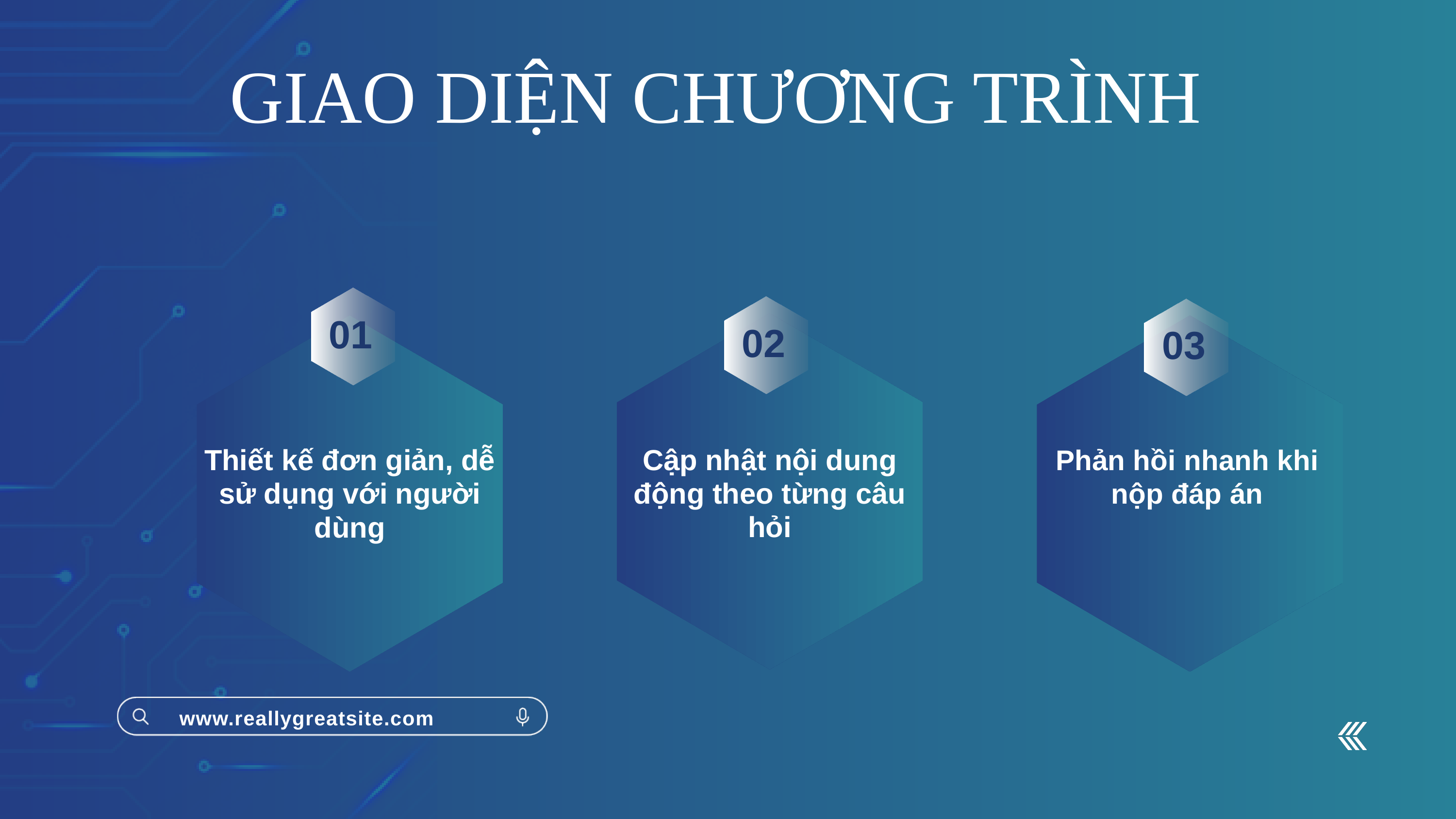

GIAO DIỆN CHƯƠNG TRÌNH

01

02
03
Thiết kế đơn giản, dễ sử dụng với người dùng
Cập nhật nội dung động theo từng câu hỏi
Phản hồi nhanh khi nộp đáp án

www.reallygreatsite.com